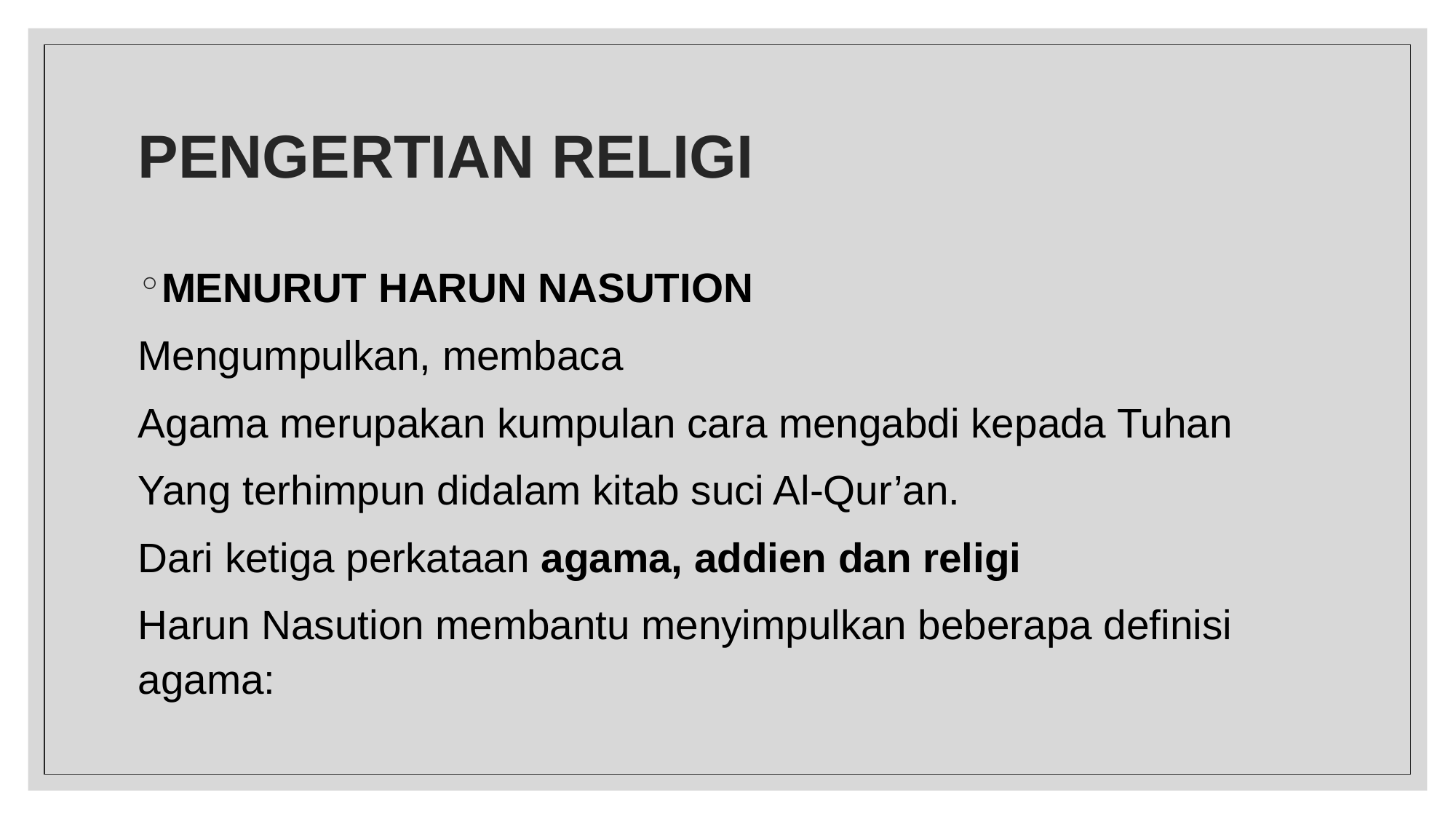

# PENGERTIAN RELIGI
MENURUT HARUN NASUTION
Mengumpulkan, membaca
Agama merupakan kumpulan cara mengabdi kepada Tuhan
Yang terhimpun didalam kitab suci Al-Qur’an.
Dari ketiga perkataan agama, addien dan religi
Harun Nasution membantu menyimpulkan beberapa definisi agama: